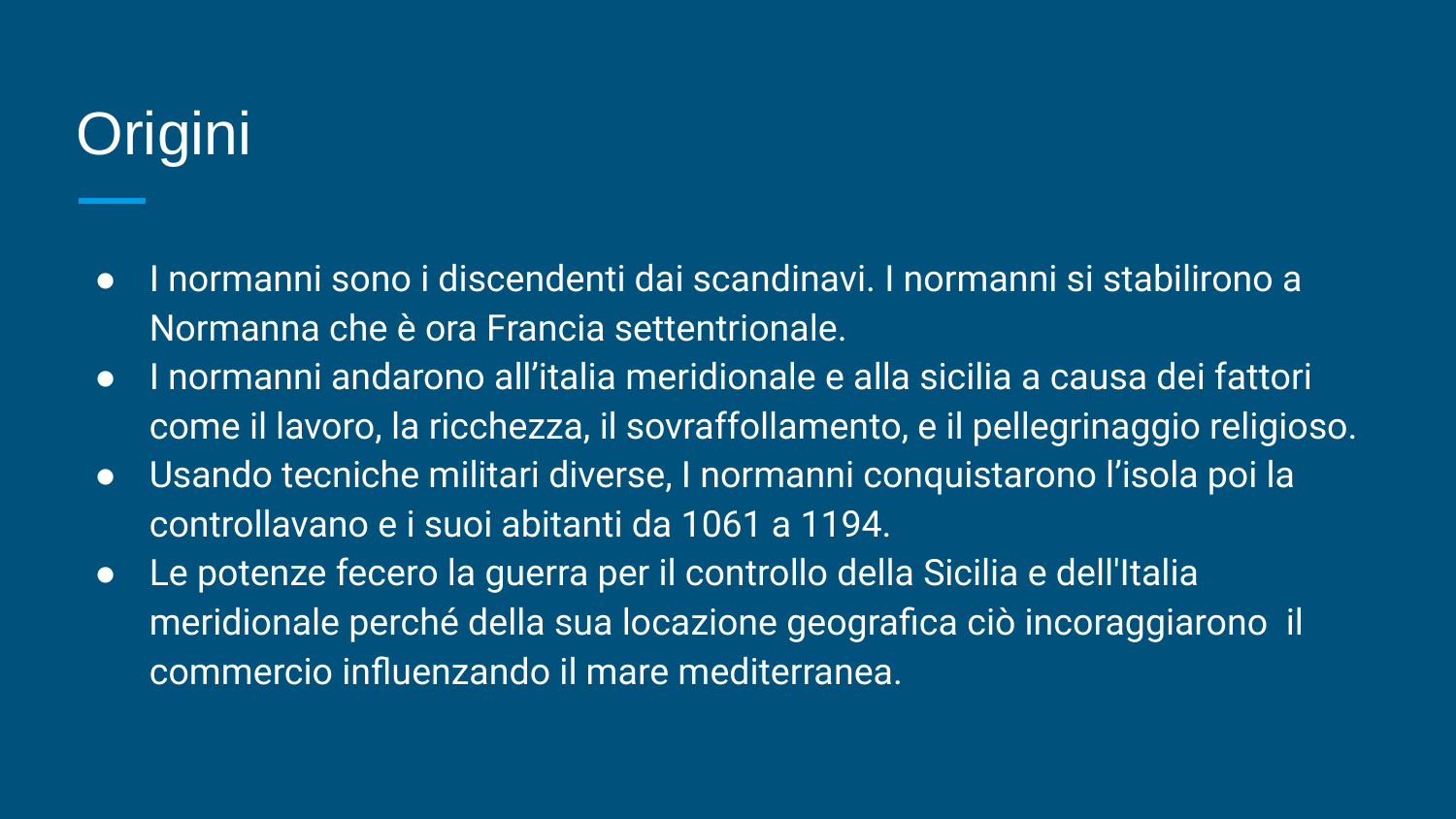

# Origini
I normanni sono i discendenti dai scandinavi. I normanni si stabilirono a Normanna che è ora Francia settentrionale.
I normanni andarono all’italia meridionale e alla sicilia a causa dei fattori come il lavoro, la ricchezza, il sovraffollamento, e il pellegrinaggio religioso.
Usando tecniche militari diverse, I normanni conquistarono l’isola poi la controllavano e i suoi abitanti da 1061 a 1194.
Le potenze fecero la guerra per il controllo della Sicilia e dell'Italia meridionale perché della sua locazione geografica ciò incoraggiarono  il commercio influenzando il mare mediterranea.